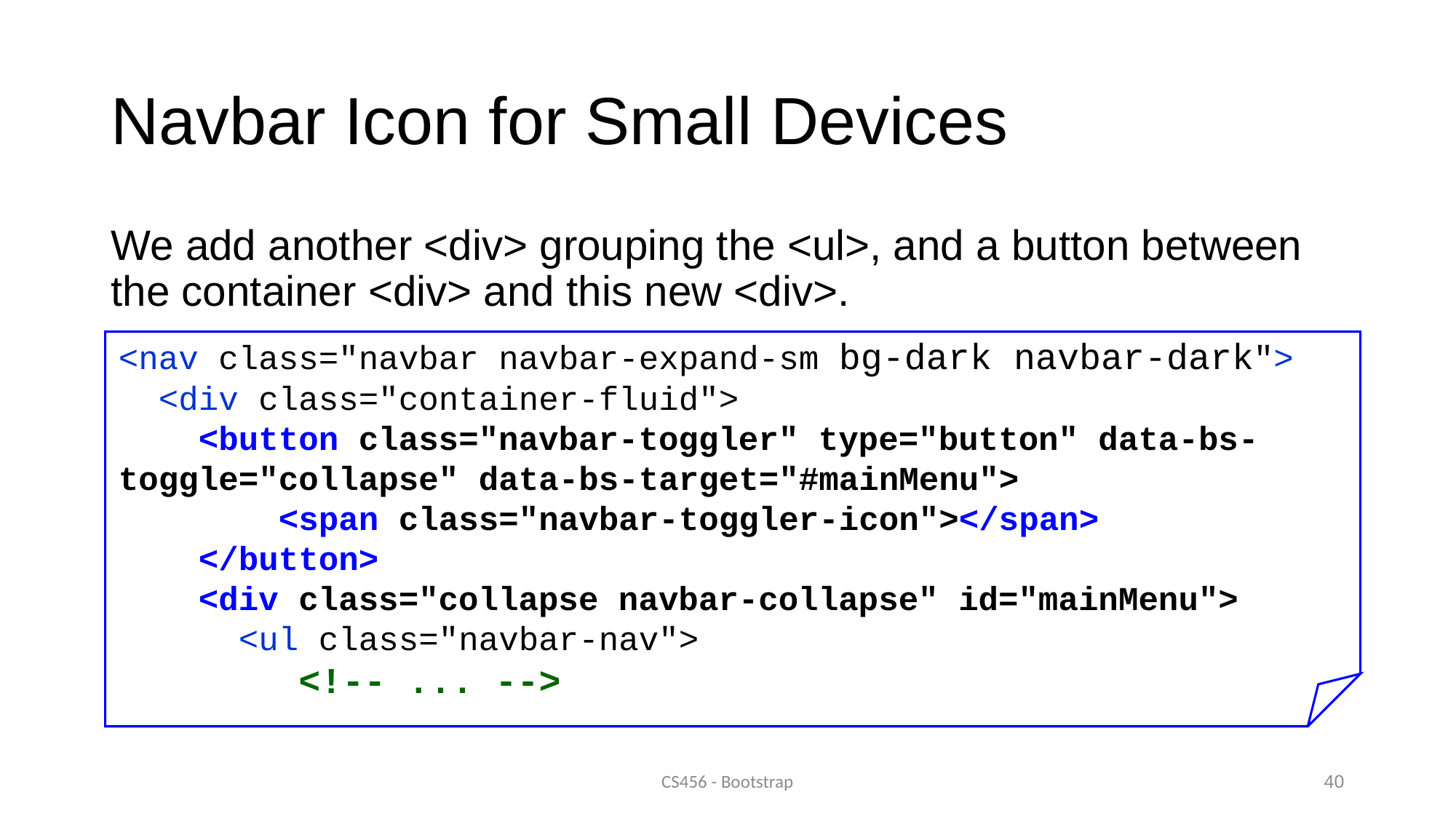

# Navbar Icon for Small Devices
We add another <div> grouping the <ul>, and a button between the container <div> and this new <div>.
<nav class="navbar navbar-expand-sm bg-dark navbar-dark">
  <div class="container-fluid">
    <button class="navbar-toggler" type="button" data-bs-toggle="collapse" data-bs-target="#mainMenu">
        <span class="navbar-toggler-icon"></span>
    </button>
    <div class="collapse navbar-collapse" id="mainMenu">
      <ul class="navbar-nav">
         <!-- ... -->

CS456 - Bootstrap
40